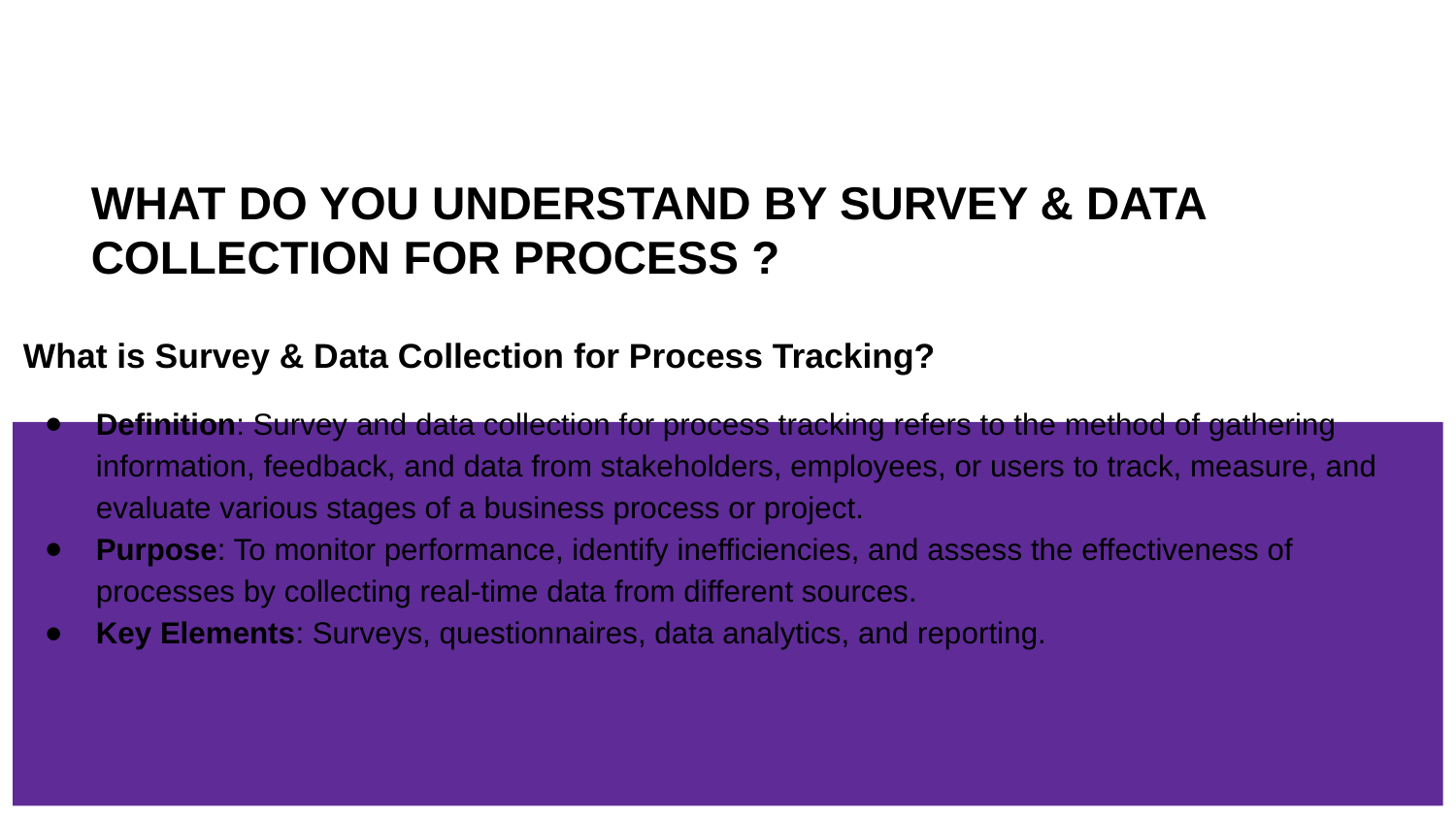

# WHAT DO YOU UNDERSTAND BY SURVEY & DATA COLLECTION FOR PROCESS ?
What is Survey & Data Collection for Process Tracking?
Definition: Survey and data collection for process tracking refers to the method of gathering information, feedback, and data from stakeholders, employees, or users to track, measure, and evaluate various stages of a business process or project.
Purpose: To monitor performance, identify inefficiencies, and assess the effectiveness of processes by collecting real-time data from different sources.
Key Elements: Surveys, questionnaires, data analytics, and reporting.